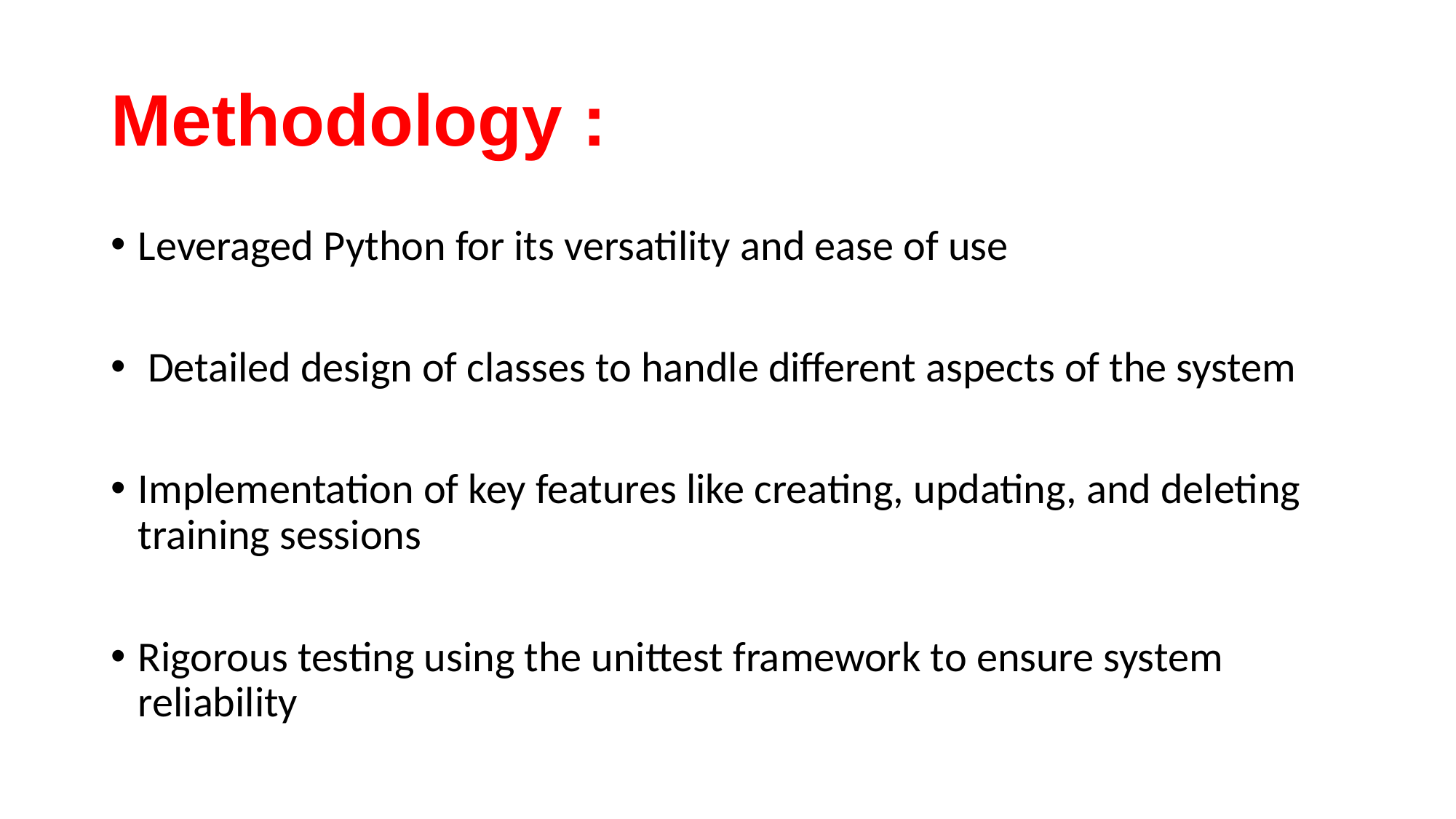

# Methodology :
Leveraged Python for its versatility and ease of use

 Detailed design of classes to handle different aspects of the system

Implementation of key features like creating, updating, and deleting training sessions

Rigorous testing using the unittest framework to ensure system reliability